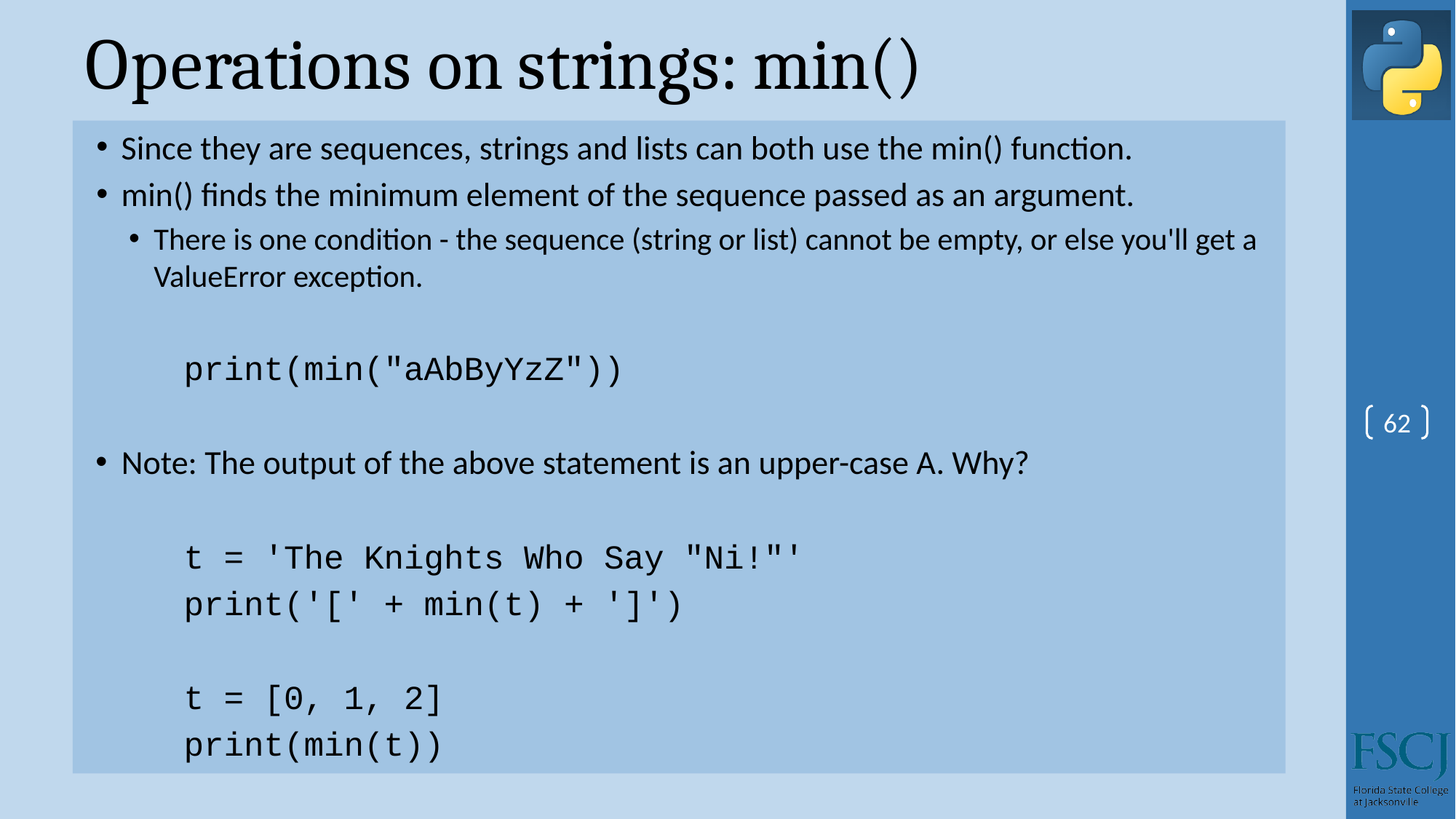

# Operations on strings: min()
Since they are sequences, strings and lists can both use the min() function.
min() finds the minimum element of the sequence passed as an argument.
There is one condition - the sequence (string or list) cannot be empty, or else you'll get a ValueError exception.

print(min("aAbByYzZ"))

Note: The output of the above statement is an upper-case A. Why?

t = 'The Knights Who Say "Ni!"'
print('[' + min(t) + ']')

t = [0, 1, 2]
print(min(t))

62